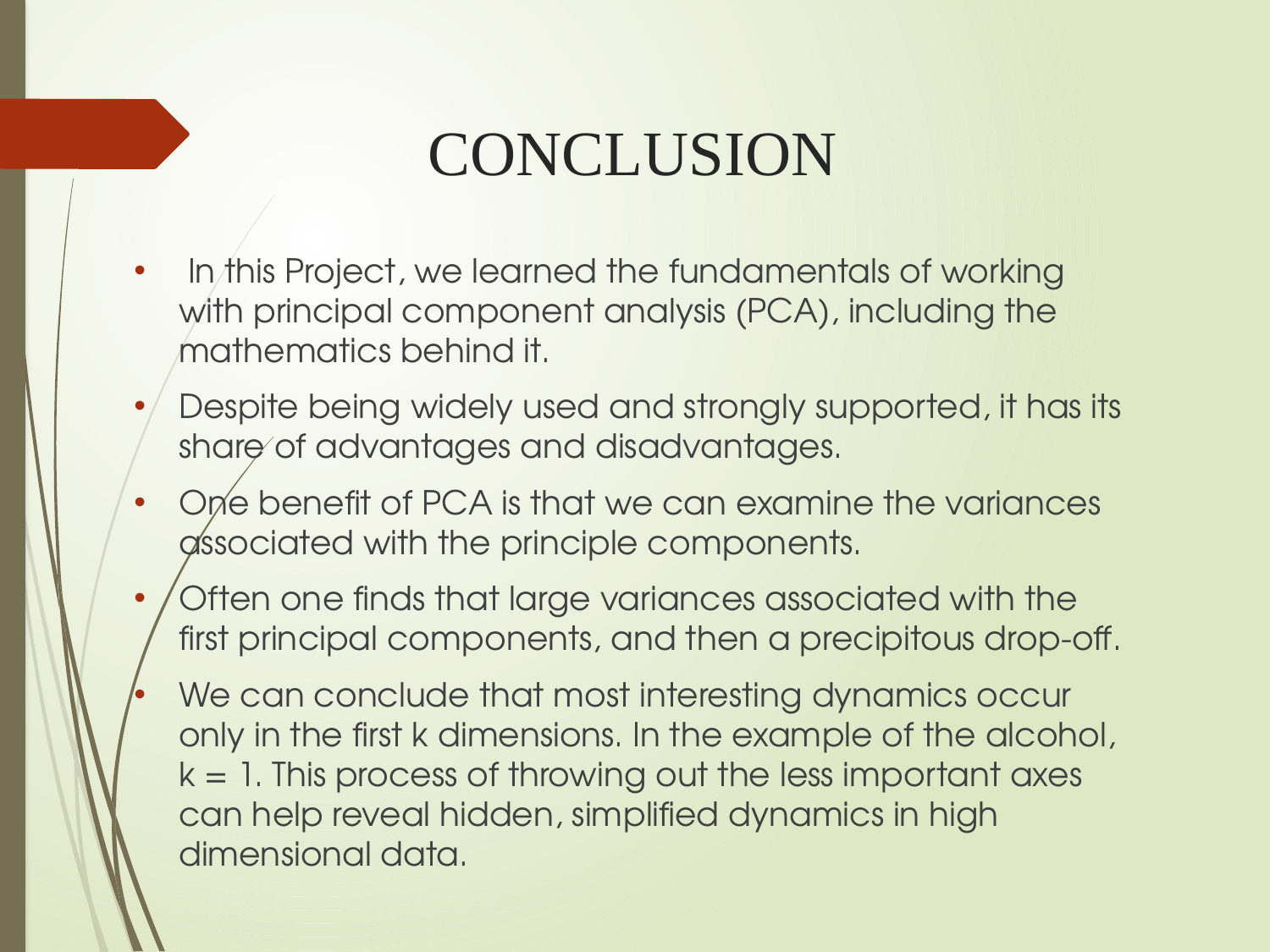

# CONCLUSION
 In this Project, we learned the fundamentals of working with principal component analysis (PCA), including the mathematics behind it.
Despite being widely used and strongly supported, it has its share of advantages and disadvantages.
One benefit of PCA is that we can examine the variances associated with the principle components.
Often one finds that large variances associated with the first principal components, and then a precipitous drop-off.
We can conclude that most interesting dynamics occur only in the first k dimensions. In the example of the alcohol, k = 1. This process of throwing out the less important axes can help reveal hidden, simplified dynamics in high dimensional data.